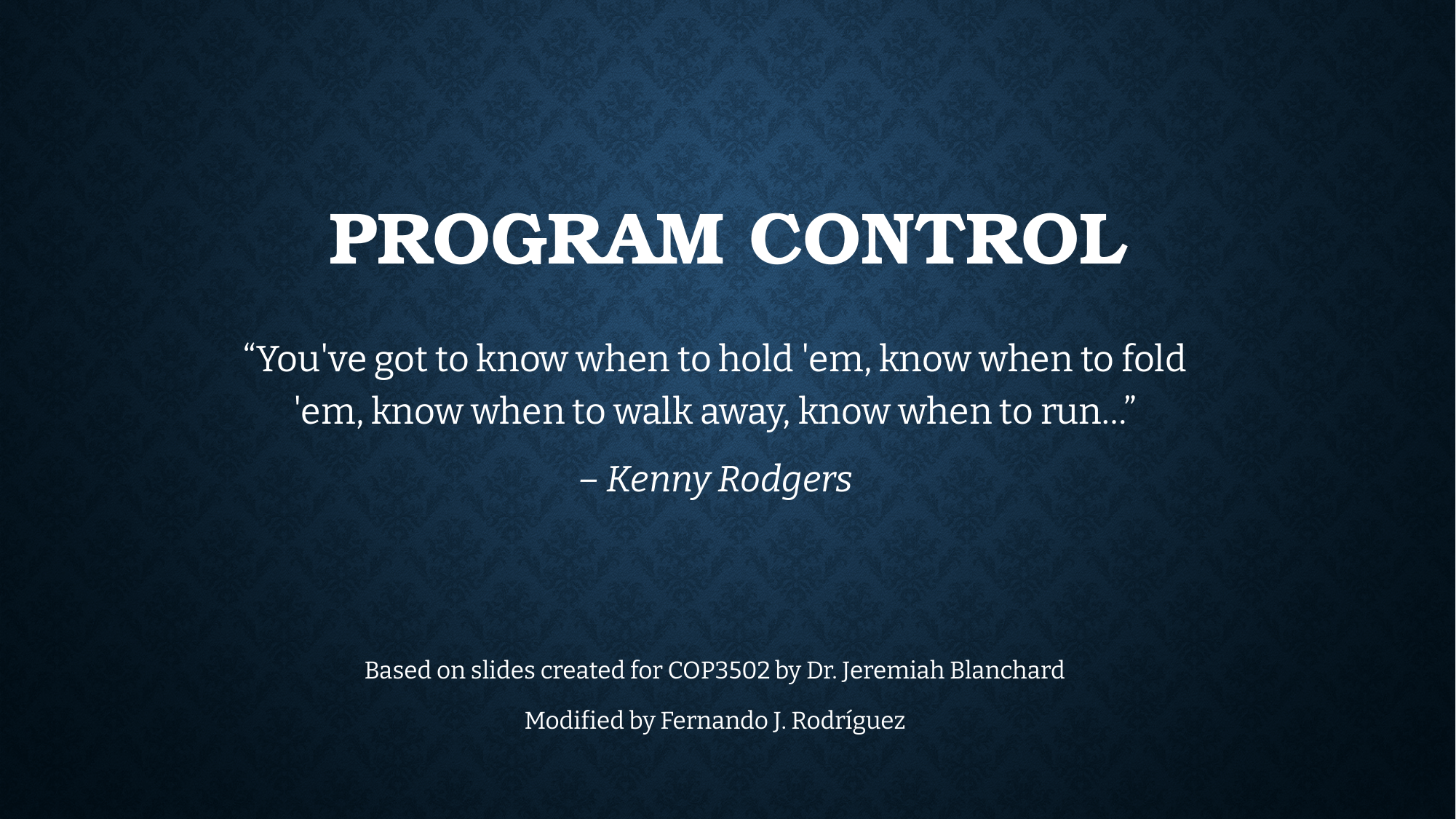

# Program Control
“You've got to know when to hold 'em, know when to fold 'em, know when to walk away, know when to run…”
– Kenny Rodgers

Based on slides created for COP3502 by Dr. Jeremiah Blanchard
Modified by Fernando J. Rodríguez